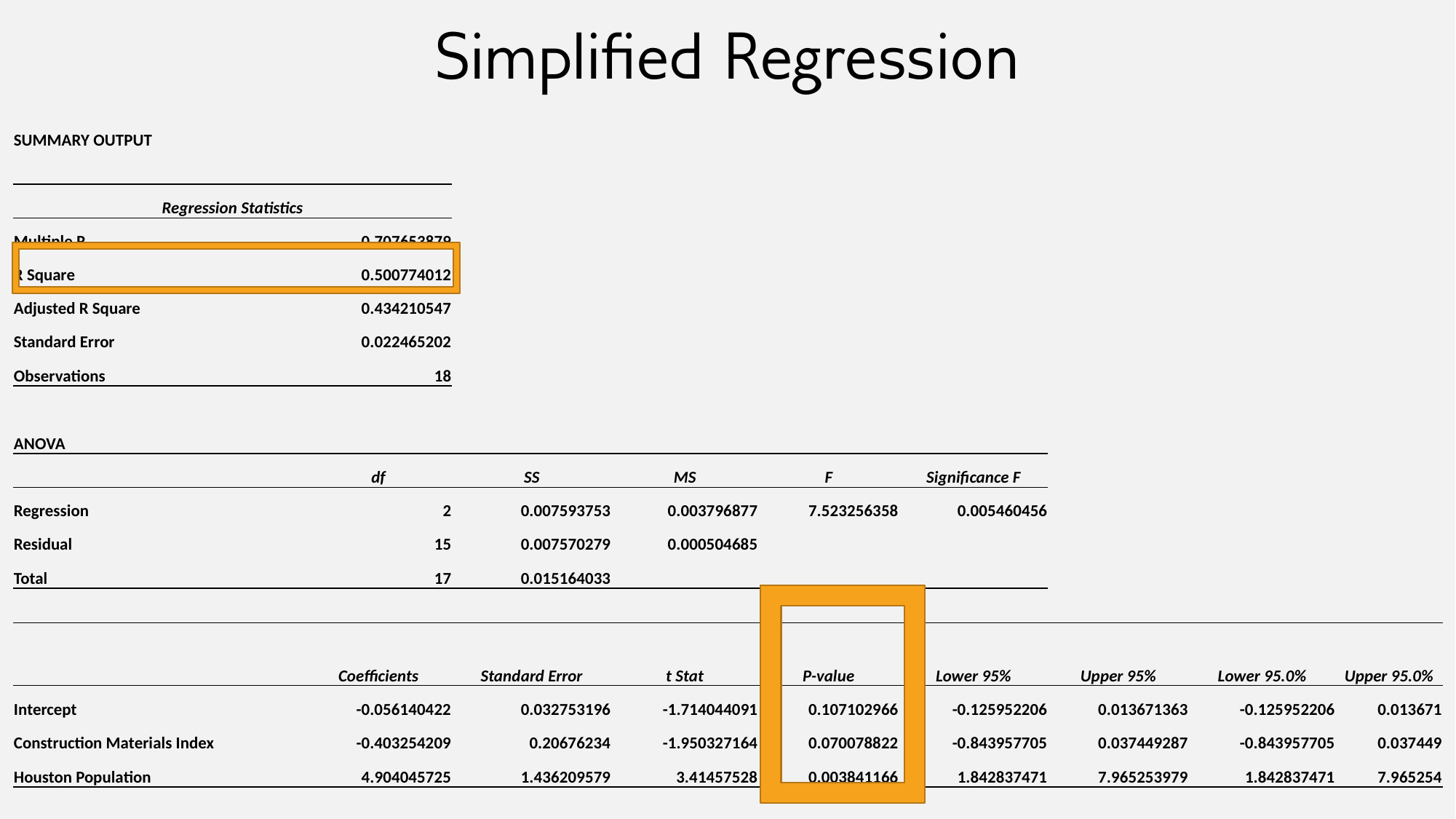

Simplified Regression
| SUMMARY OUTPUT |  |  |  |  |  |  |  |  |
| --- | --- | --- | --- | --- | --- | --- | --- | --- |
|  |  |  |  |  |  |  |  |  |
| Regression Statistics |  |  |  |  |  |  |  |  |
| Multiple R | 0.707653879 |  |  |  |  |  |  |  |
| R Square | 0.500774012 |  |  |  |  |  |  |  |
| Adjusted R Square | 0.434210547 |  |  |  |  |  |  |  |
| Standard Error | 0.022465202 |  |  |  |  |  |  |  |
| Observations | 18 |  |  |  |  |  |  |  |
|  |  |  |  |  |  |  |  |  |
| ANOVA |  |  |  |  |  |  |  |  |
|  | df | SS | MS | F | Significance F |  |  |  |
| Regression | 2 | 0.007593753 | 0.003796877 | 7.523256358 | 0.005460456 |  |  |  |
| Residual | 15 | 0.007570279 | 0.000504685 |  |  |  |  |  |
| Total | 17 | 0.015164033 |  |  |  |  |  |  |
|  |  |  |  |  |  |  |  |  |
|  | Coefficients | Standard Error | t Stat | P-value | Lower 95% | Upper 95% | Lower 95.0% | Upper 95.0% |
| Intercept | -0.056140422 | 0.032753196 | -1.714044091 | 0.107102966 | -0.125952206 | 0.013671363 | -0.125952206 | 0.013671 |
| Construction Materials Index | -0.403254209 | 0.20676234 | -1.950327164 | 0.070078822 | -0.843957705 | 0.037449287 | -0.843957705 | 0.037449 |
| Houston Population | 4.904045725 | 1.436209579 | 3.41457528 | 0.003841166 | 1.842837471 | 7.965253979 | 1.842837471 | 7.965254 |